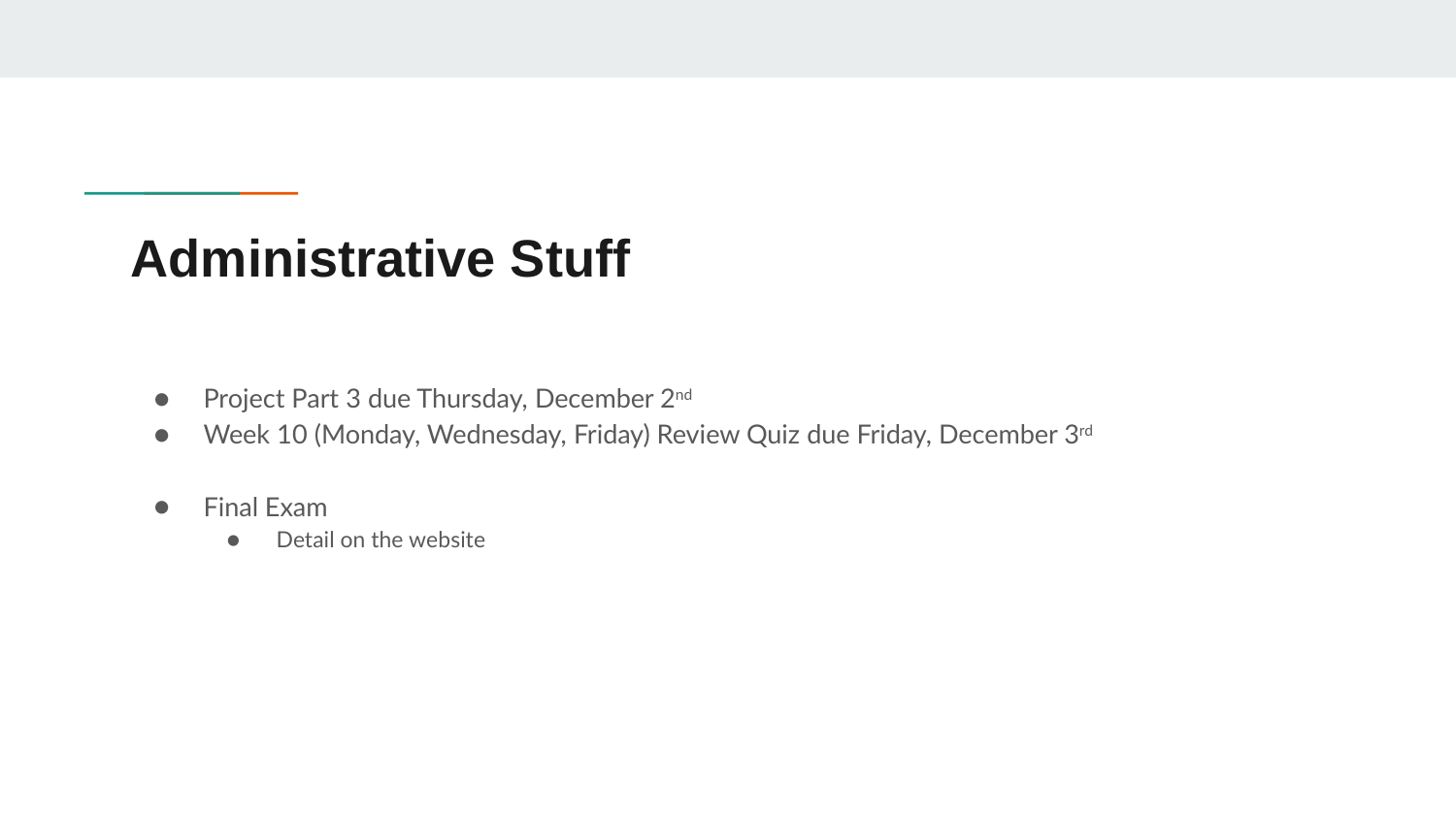

# Administrative Stuff

Project Part 3 due Thursday, December 2nd
Week 10 (Monday, Wednesday, Friday) Review Quiz due Friday, December 3rd

Final Exam
Detail on the website